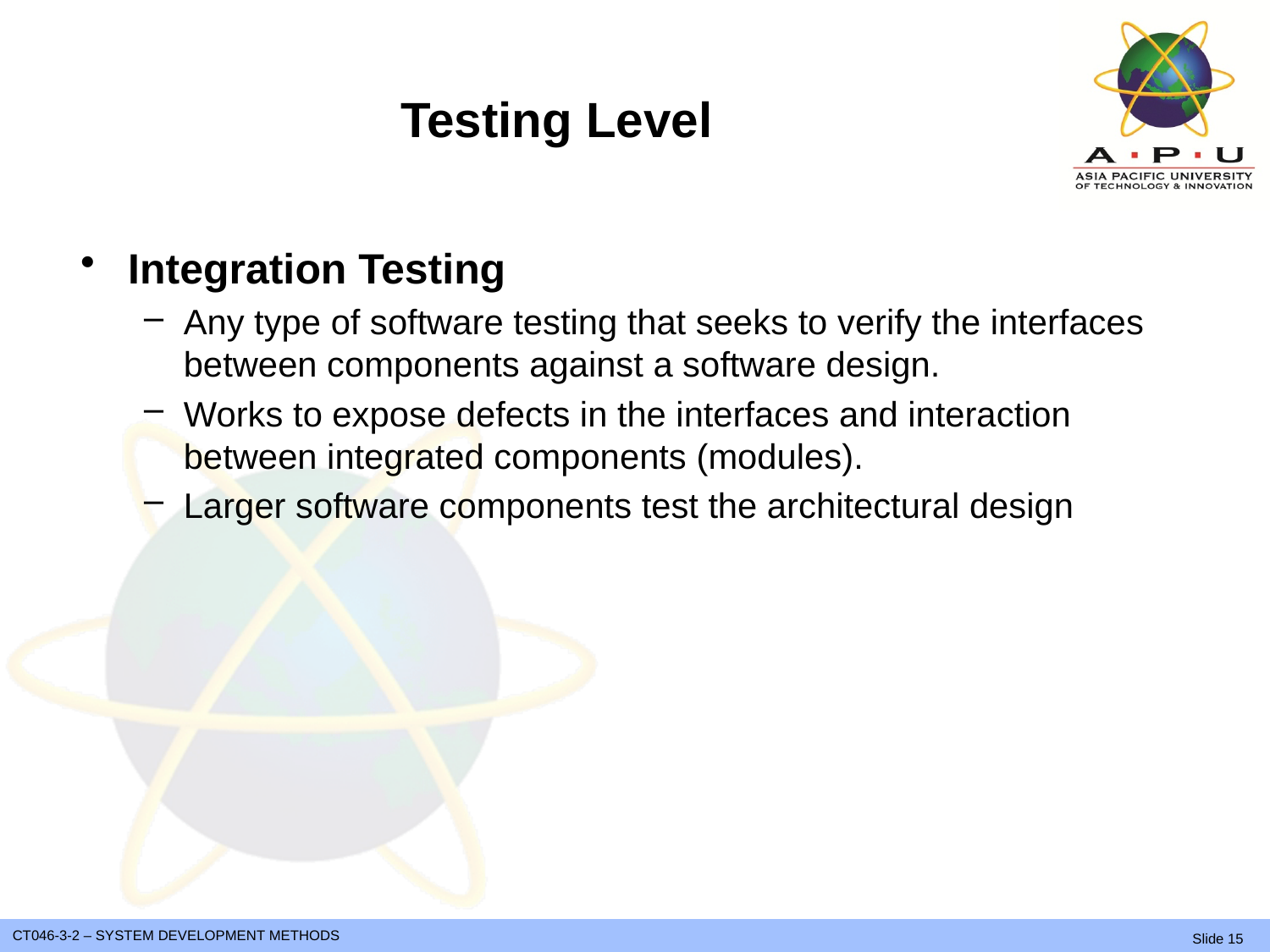

# Testing Level
Integration Testing
Any type of software testing that seeks to verify the interfaces between components against a software design.
Works to expose defects in the interfaces and interaction between integrated components (modules).
Larger software components test the architectural design